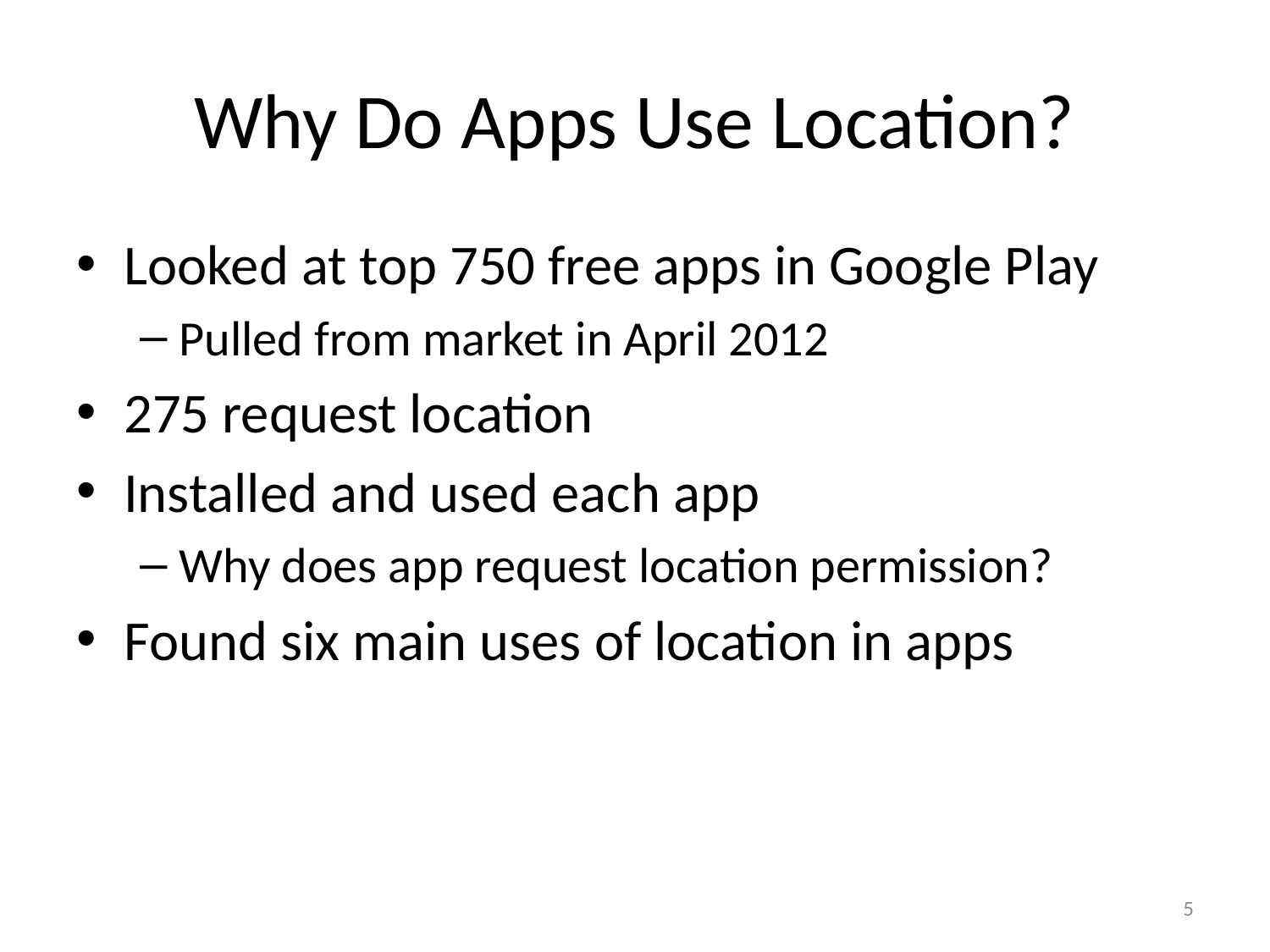

# Why Do Apps Use Location?
Looked at top 750 free apps in Google Play
Pulled from market in April 2012
275 request location
Installed and used each app
Why does app request location permission?
Found six main uses of location in apps
5